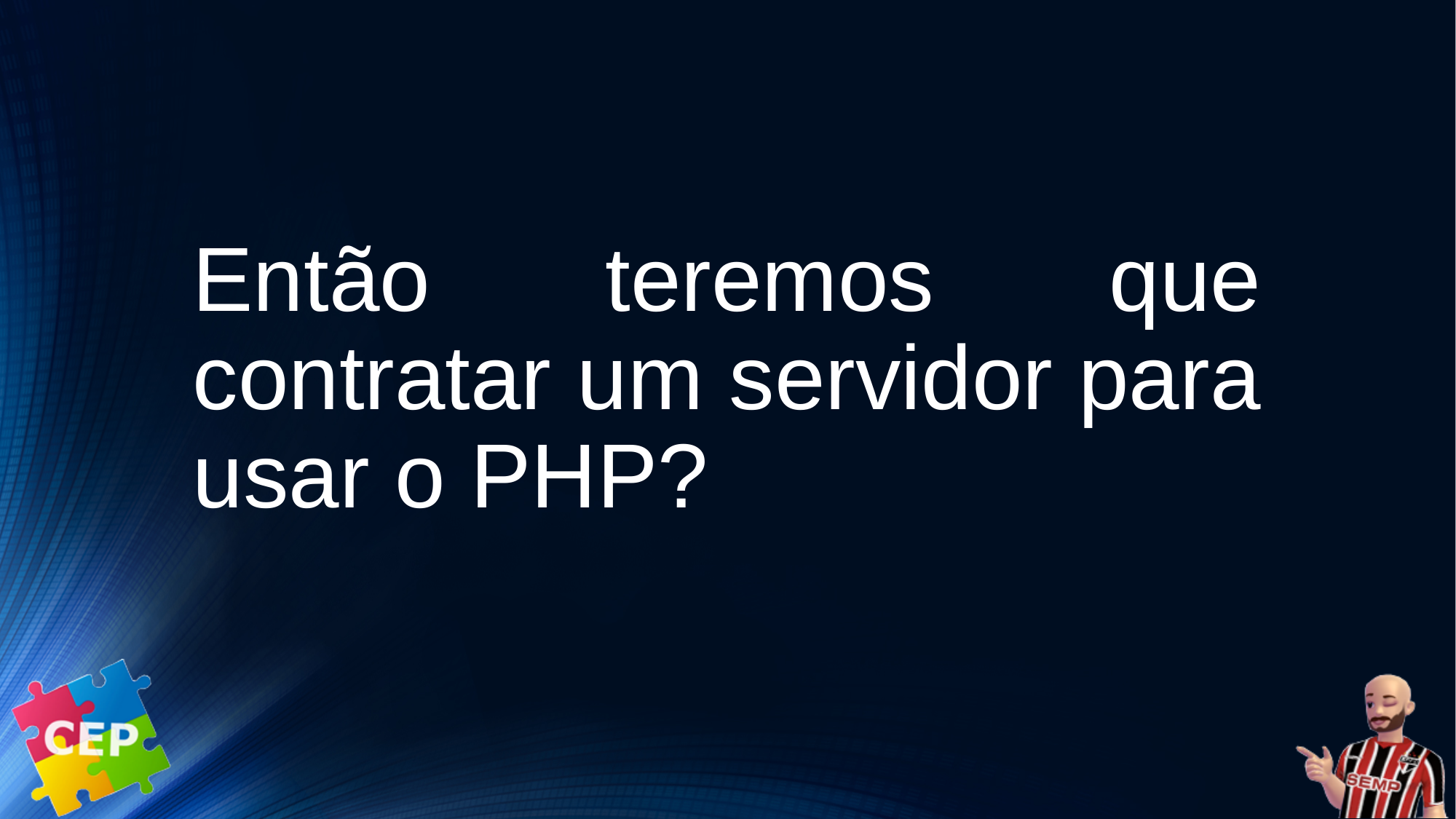

#
Então teremos que contratar um servidor para usar o PHP?